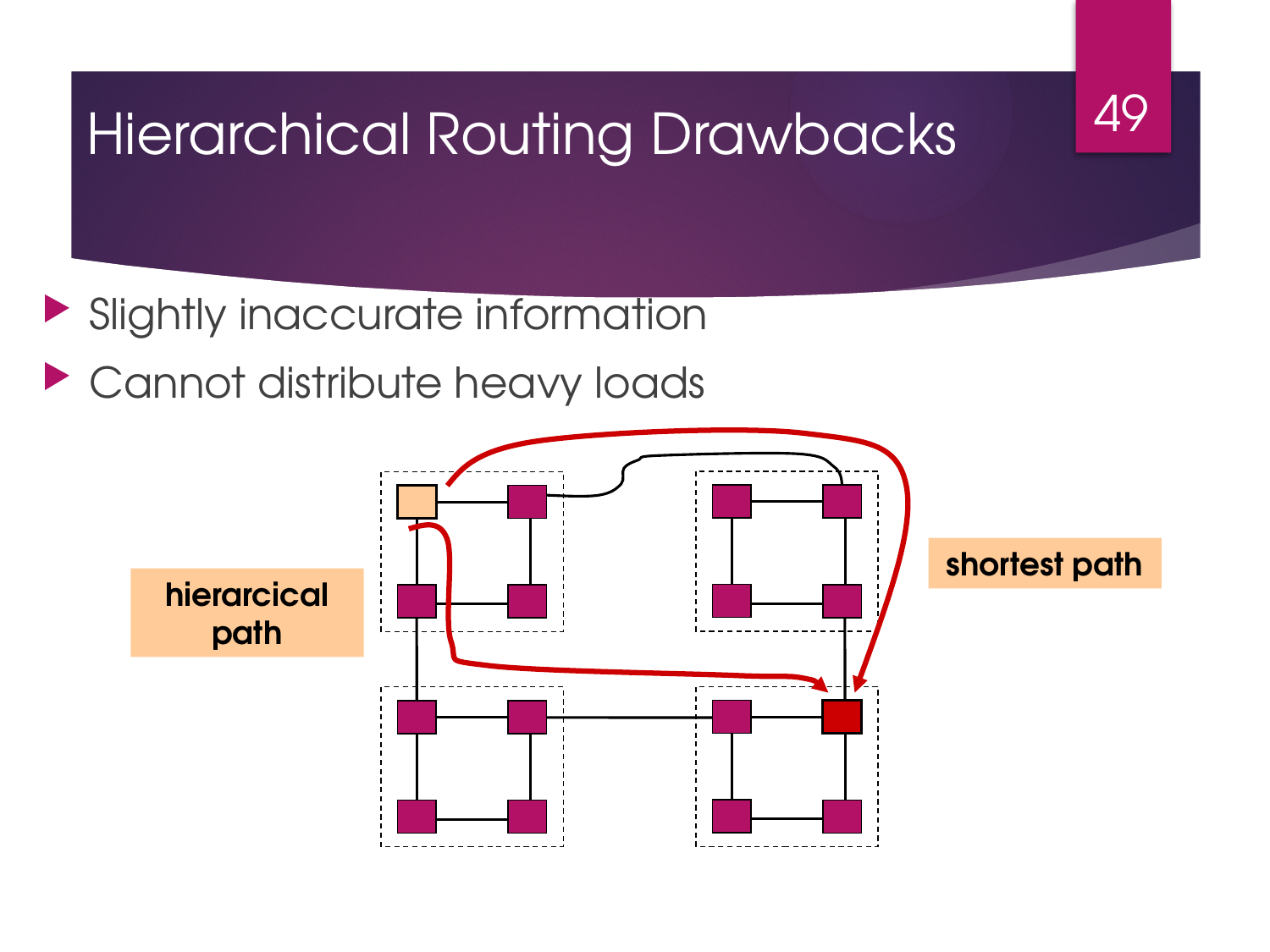

49
# Hierarchical Routing Drawbacks
Slightly inaccurate information
Cannot distribute heavy loads

shortest path
hierarcical path